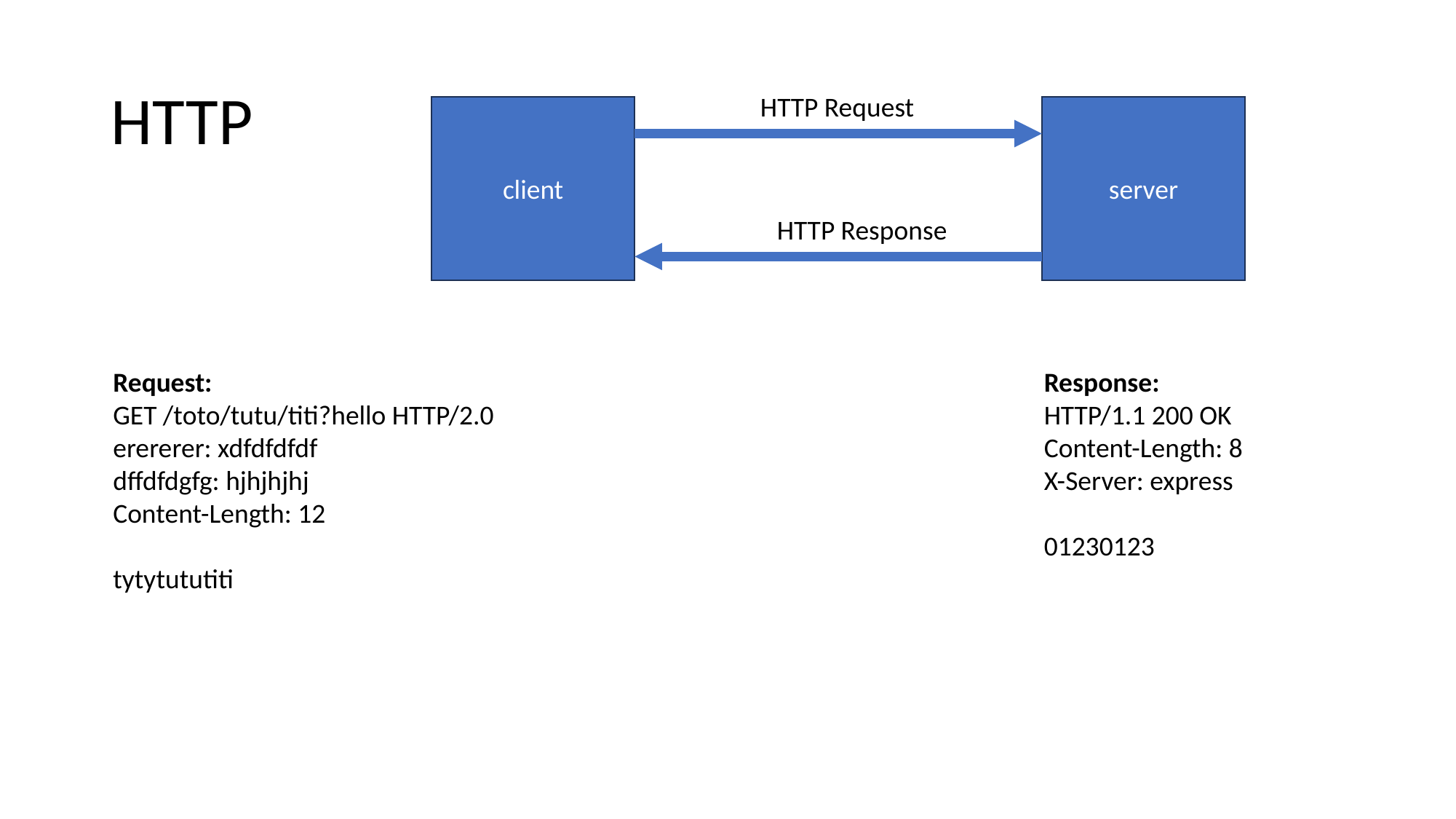

# HTTP
HTTP Request
client
server
HTTP Response
Request:
GET /toto/tutu/titi?hello HTTP/2.0
erererer: xdfdfdfdf
dffdfdgfg: hjhjhjhj
Content-Length: 12

tytytututiti

Response:
HTTP/1.1 200 OK
Content-Length: 8
X-Server: express

01230123